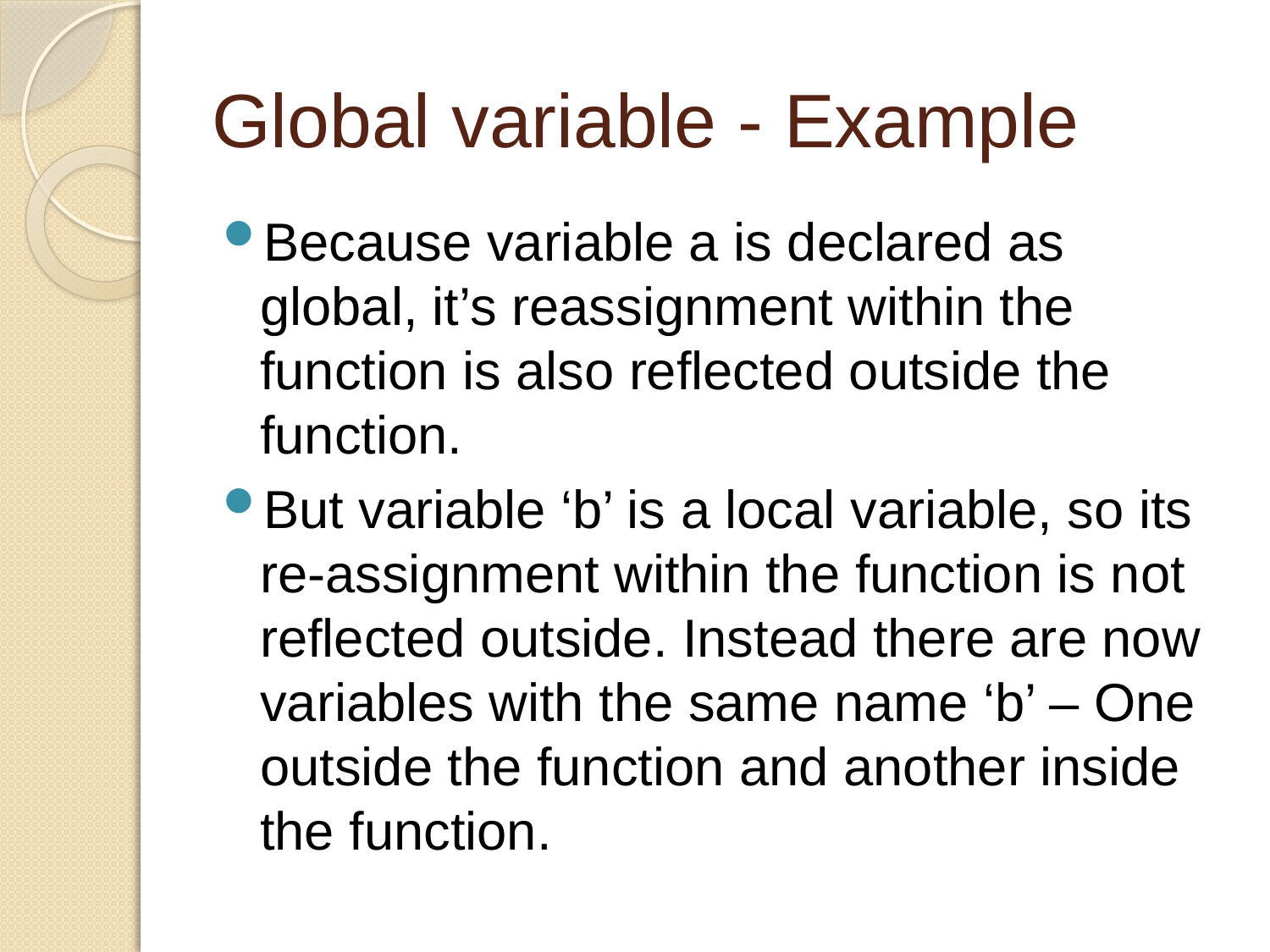

# Global variable - Example
Because variable a is declared as global, it’s reassignment within the function is also reflected outside the function.
But variable ‘b’ is a local variable, so its re-assignment within the function is not reflected outside. Instead there are now variables with the same name ‘b’ – One outside the function and another inside the function.